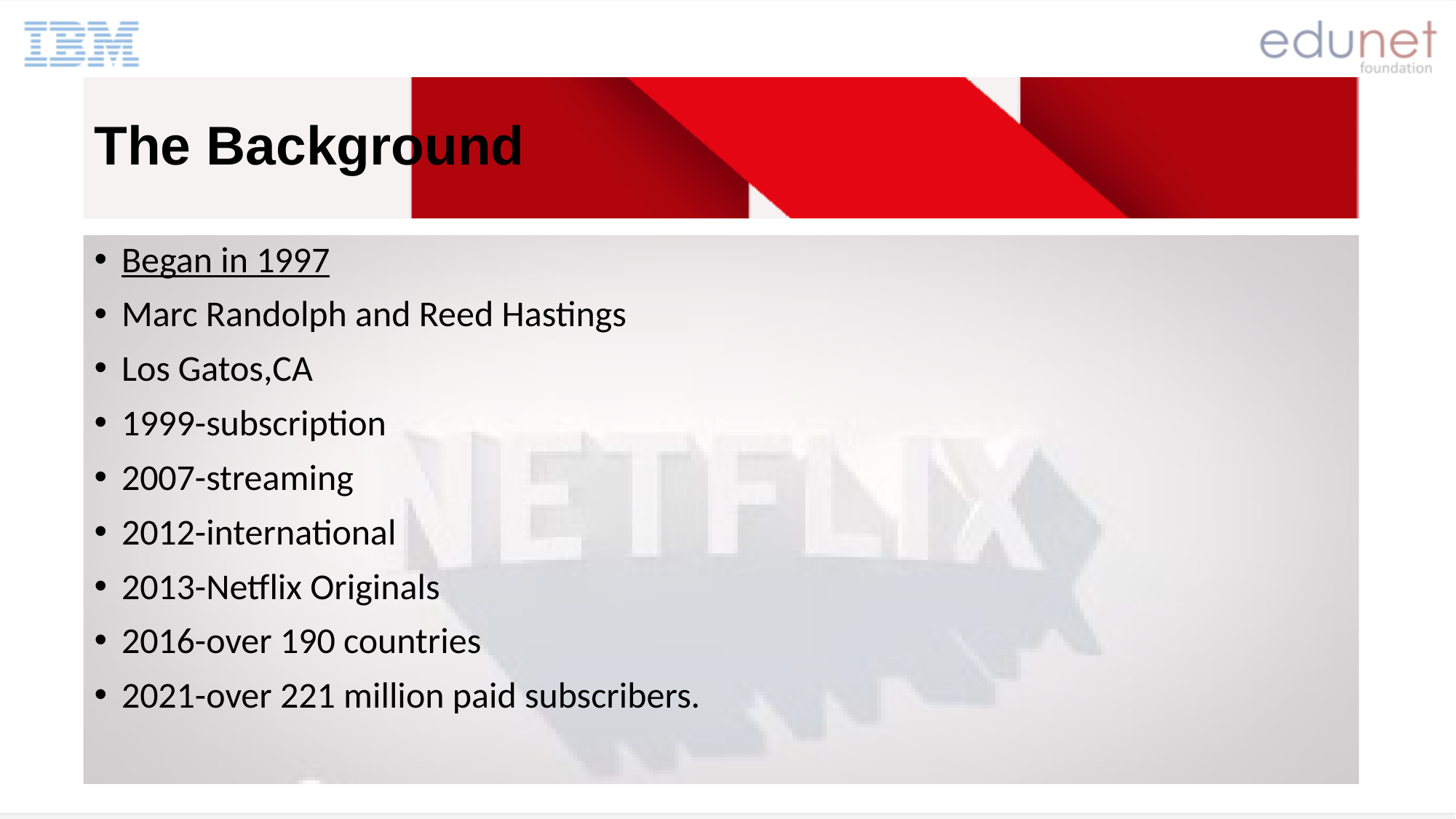

# The Background
Began in 1997
Marc Randolph and Reed Hastings
Los Gatos,CA
1999-subscription
2007-streaming
2012-international
2013-Netflix Originals
2016-over 190 countries
2021-over 221 million paid subscribers.